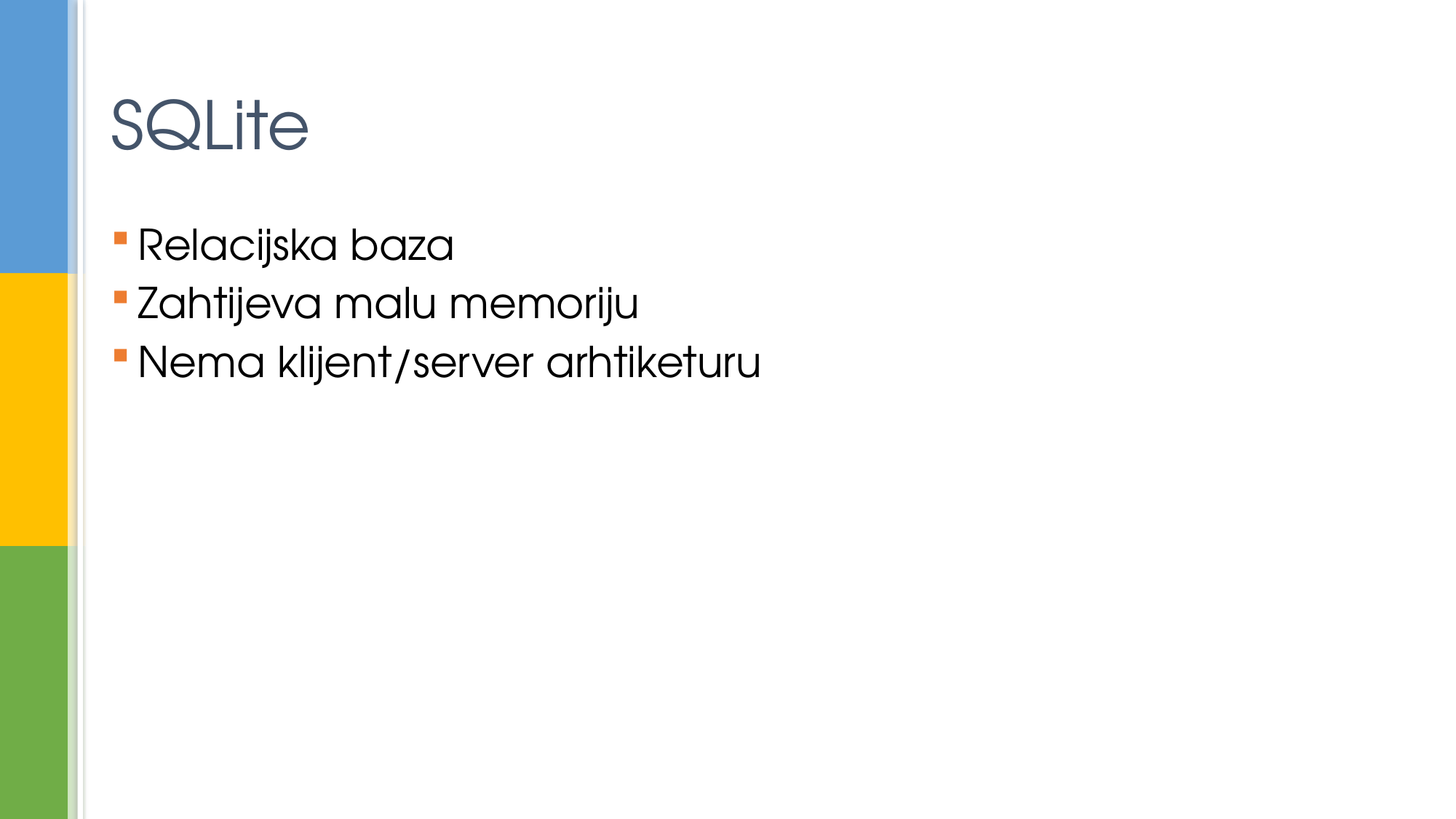

# SQLite
Relacijska baza
Zahtijeva malu memoriju
Nema klijent/server arhtiketuru